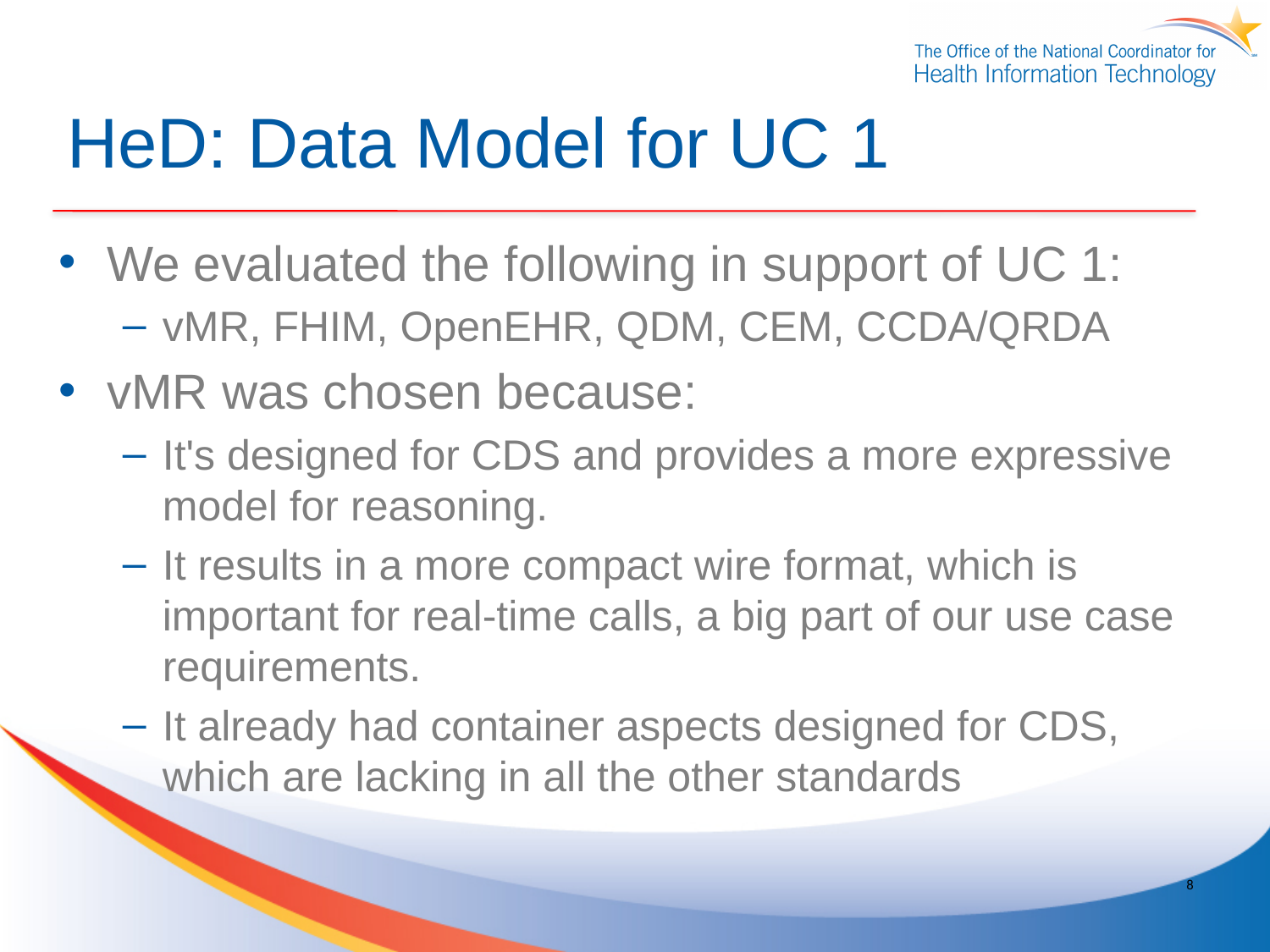

# HeD: Data Model for UC 1
We evaluated the following in support of UC 1:
vMR, FHIM, OpenEHR, QDM, CEM, CCDA/QRDA
vMR was chosen because:
It's designed for CDS and provides a more expressive model for reasoning.
It results in a more compact wire format, which is important for real-time calls, a big part of our use case requirements.
It already had container aspects designed for CDS, which are lacking in all the other standards

8